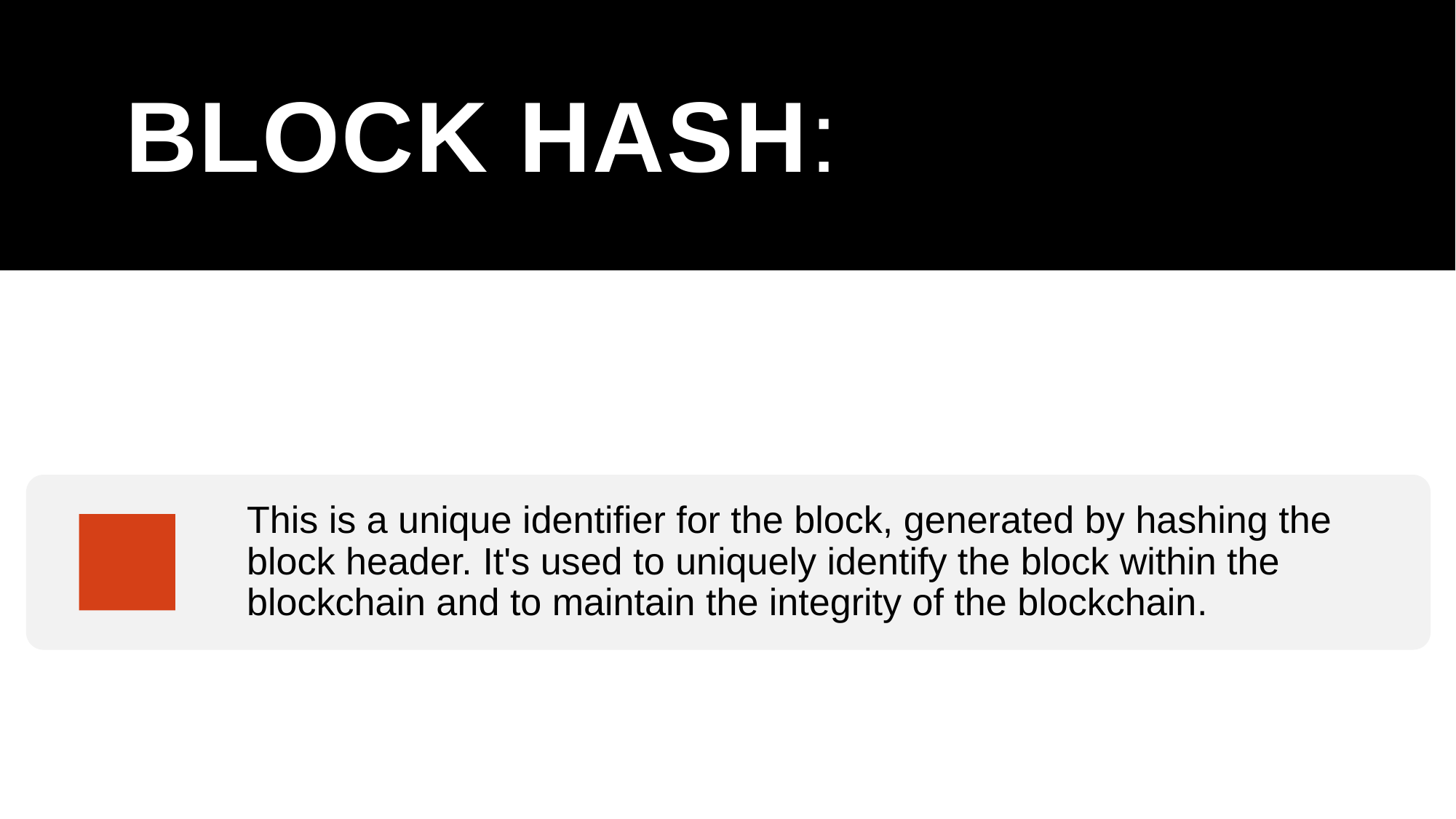

# Block Hash:
This is a unique identifier for the block, generated by hashing the block header. It's used to uniquely identify the block within the blockchain and to maintain the integrity of the blockchain.